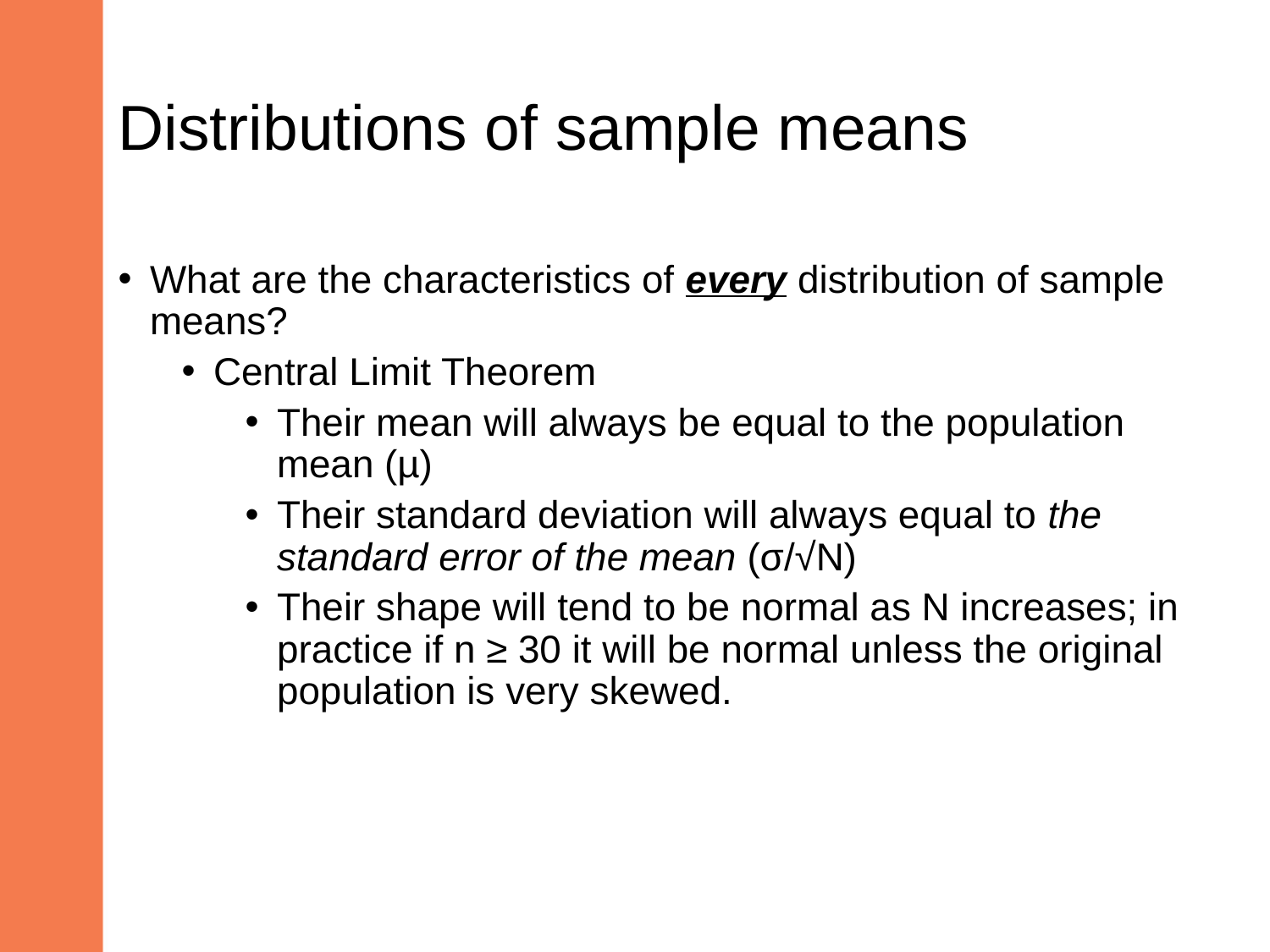

# Distributions of sample means
What are the characteristics of every distribution of sample means?
Central Limit Theorem
Their mean will always be equal to the population mean (µ)
Their standard deviation will always equal to the standard error of the mean (σ/√N)
Their shape will tend to be normal as N increases; in practice if n ≥ 30 it will be normal unless the original population is very skewed.